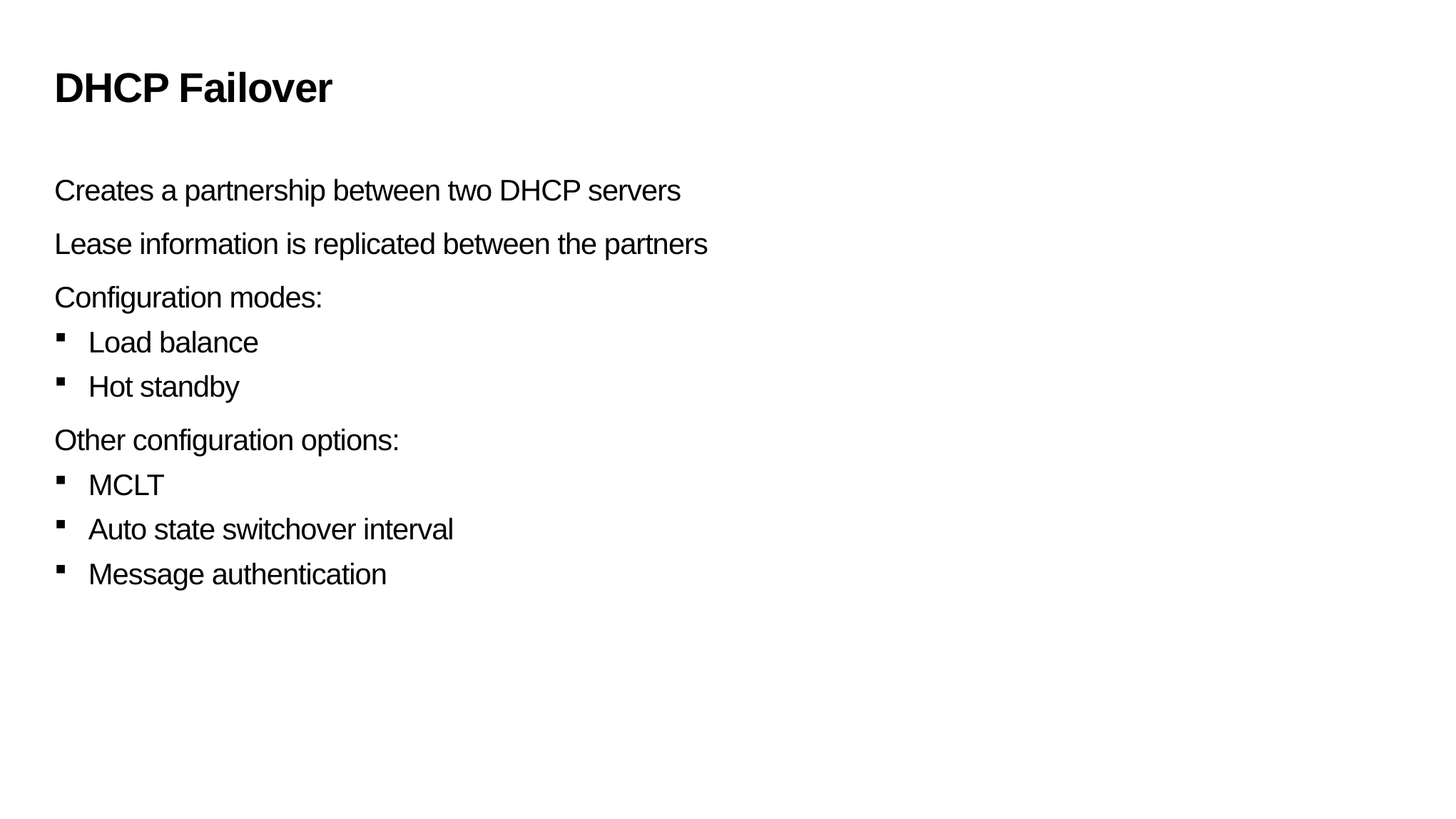

# DHCP Failover
Creates a partnership between two DHCP servers
Lease information is replicated between the partners
Configuration modes:
Load balance
Hot standby
Other configuration options:
MCLT
Auto state switchover interval
Message authentication